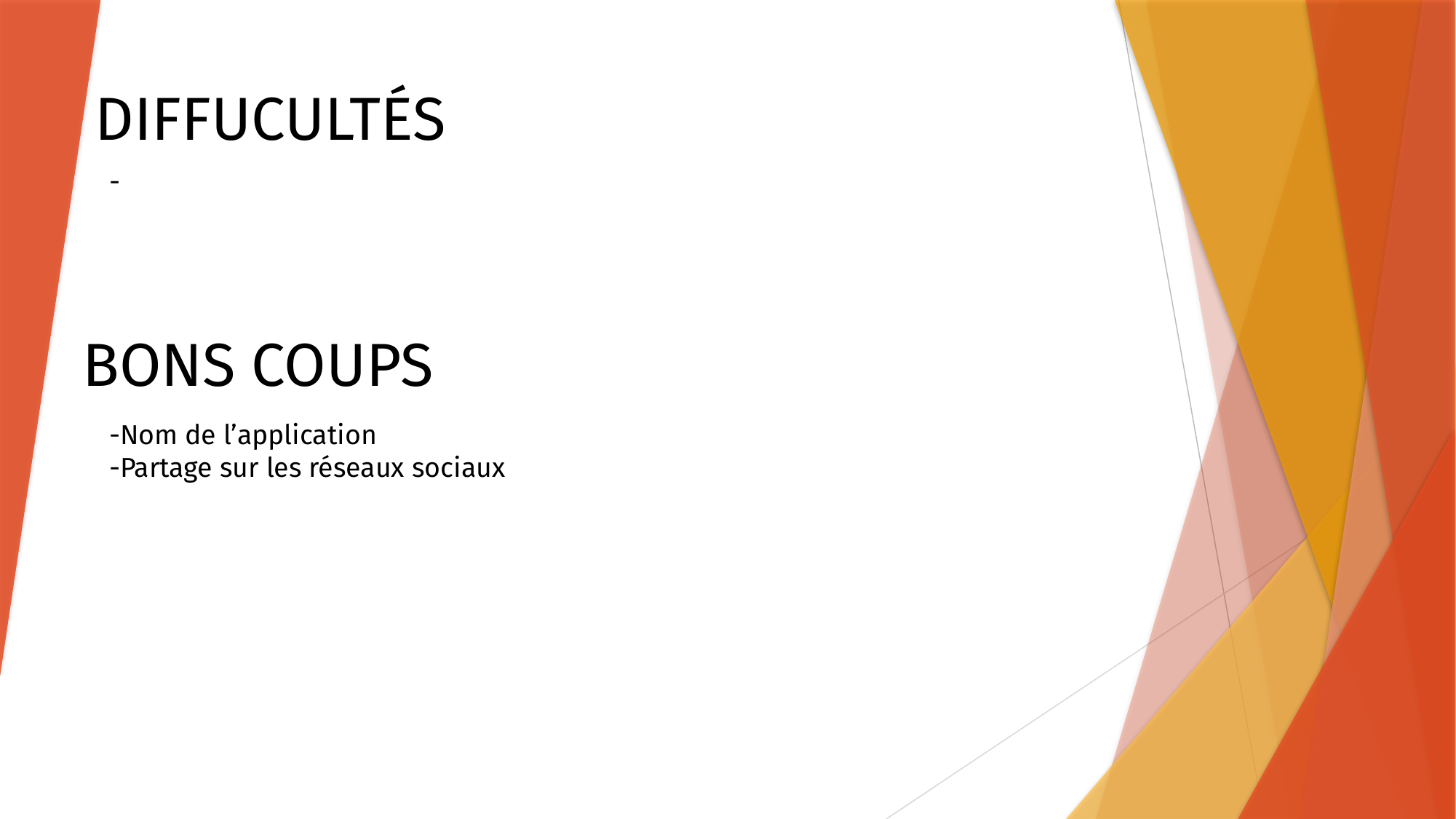

DIFFUCULTÉS
-

 BONS COUPS
-Nom de l’application
-Partage sur les réseaux sociaux